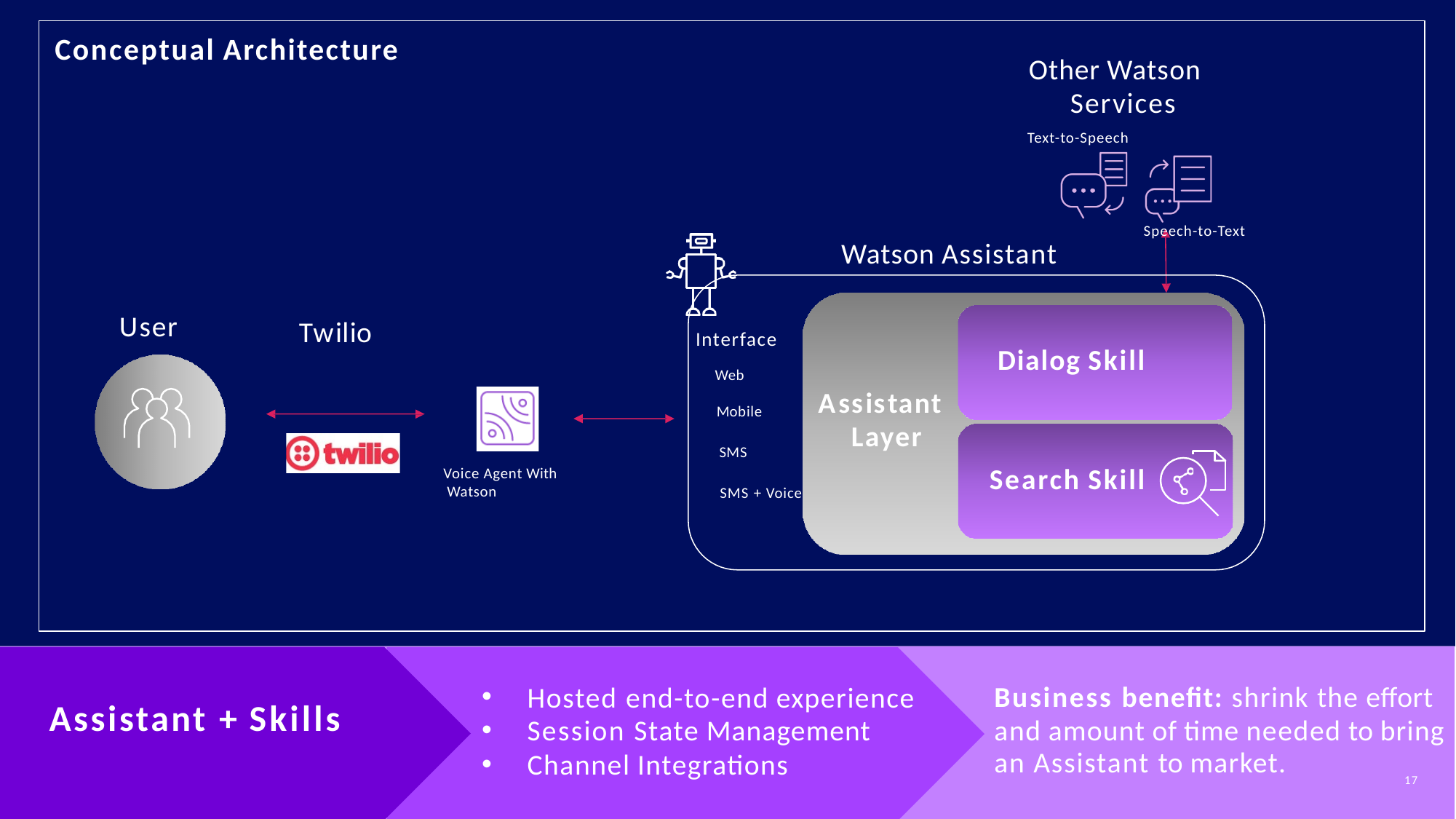

# Conceptual Architecture
Other Watson  Services
Text-to-Speech

Speech-to-Text

Watson Assistant

User
Twilio
Interface
Web
Dialog Skill

Assistant  Layer

Mobile

SMS

Search Skill
Voice Agent With  Watson

SMS + Voice

Business benefit: shrink the effort  and amount of time needed to bring
Hosted end-to-end experience
Session State Management
Channel Integrations
Assistant + Skills
an Assistant to market.
17
IBM Confidential 2019